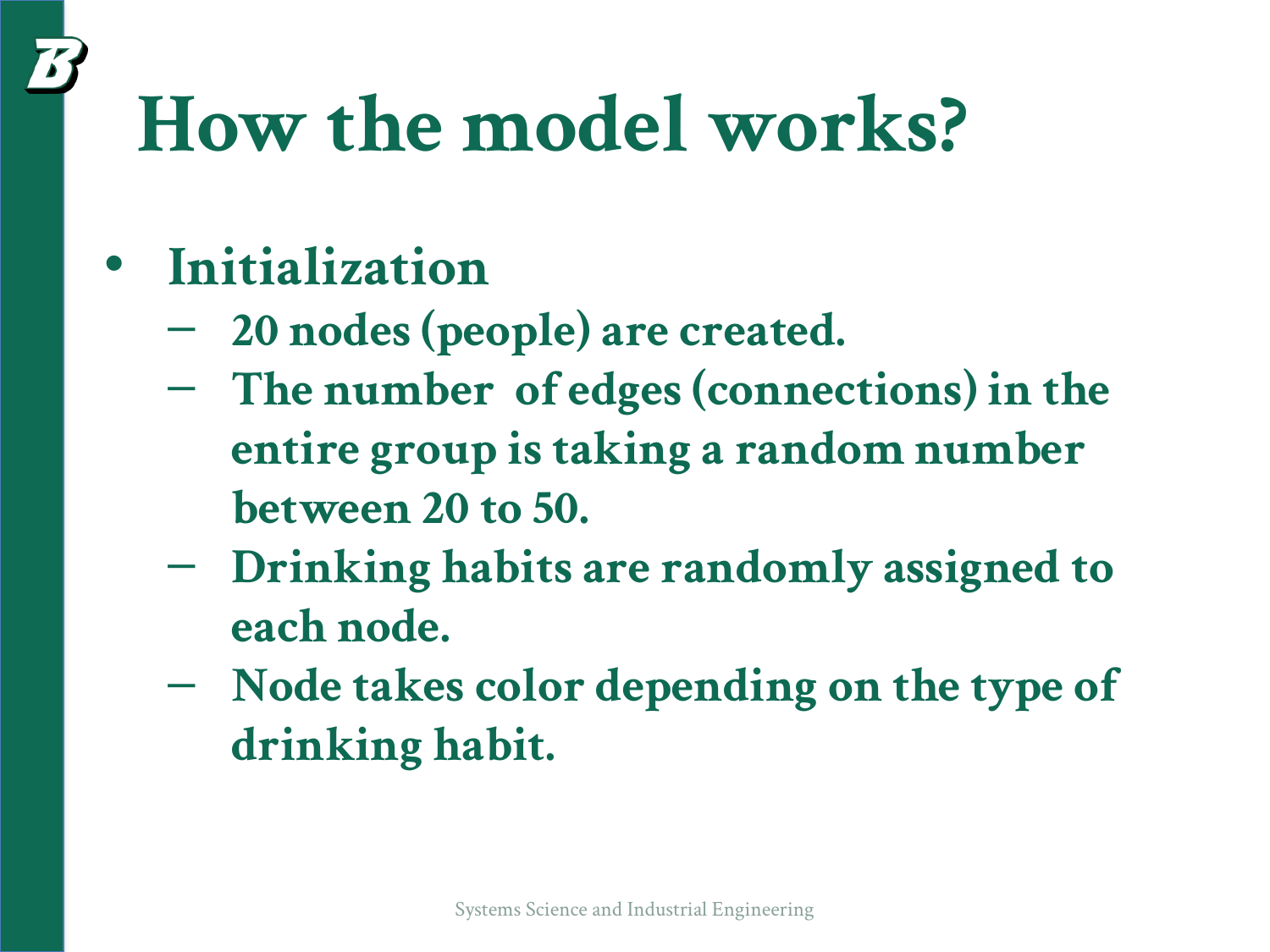

# How the model works?
Initialization
20 nodes (people) are created.
The number  of edges (connections) in the entire group is taking a random number between 20 to 50.
Drinking habits are randomly assigned to each node.
Node takes color depending on the type of drinking habit.
Systems Science and Industrial Engineering